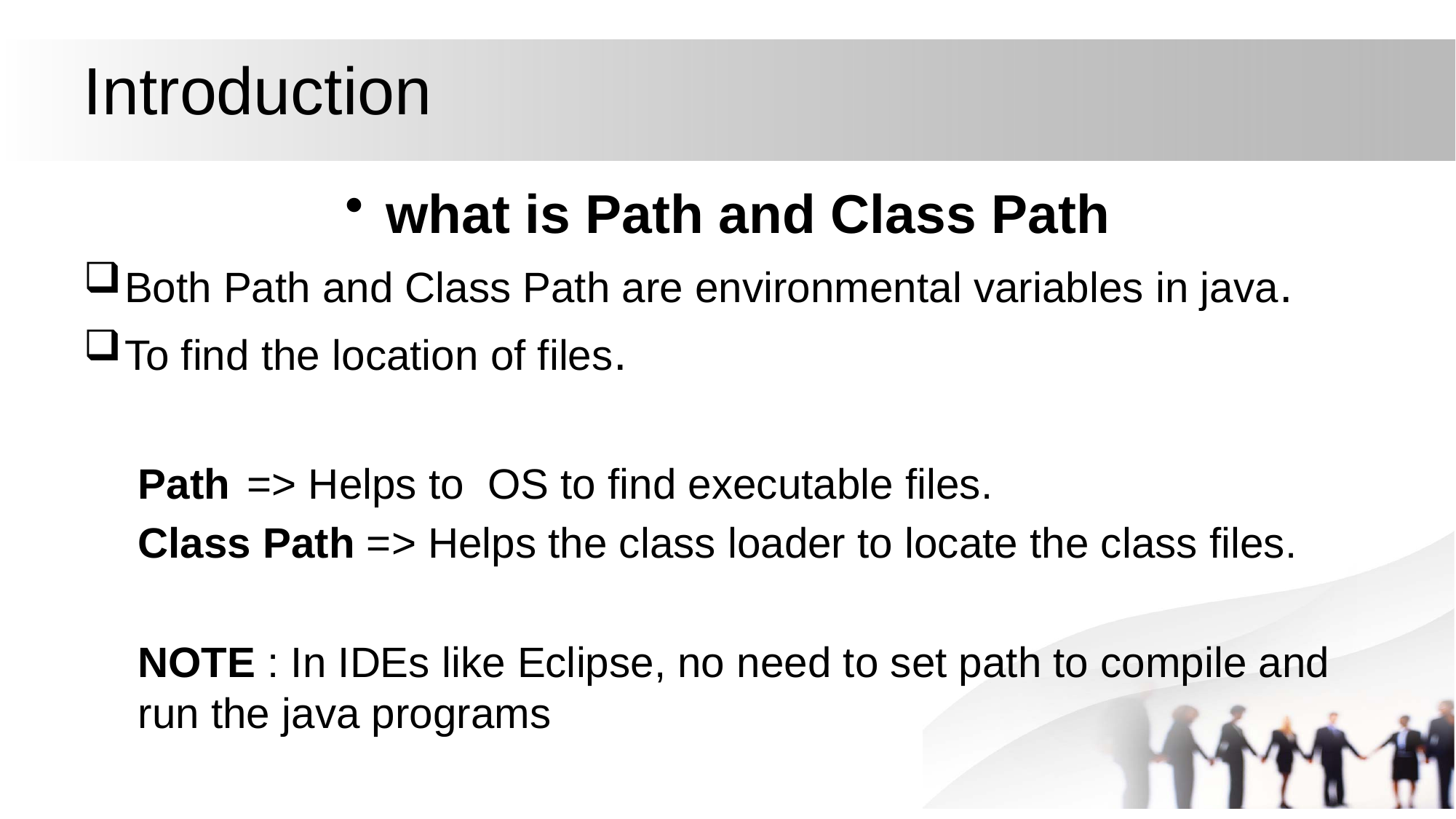

# Introduction
what is Path and Class Path
Both Path and Class Path are environmental variables in java.
To find the location of files.

Path 	=> Helps to  OS to find executable files.
Class Path => Helps the class loader to locate the class files.

NOTE : In IDEs like Eclipse, no need to set path to compile and run the java programs